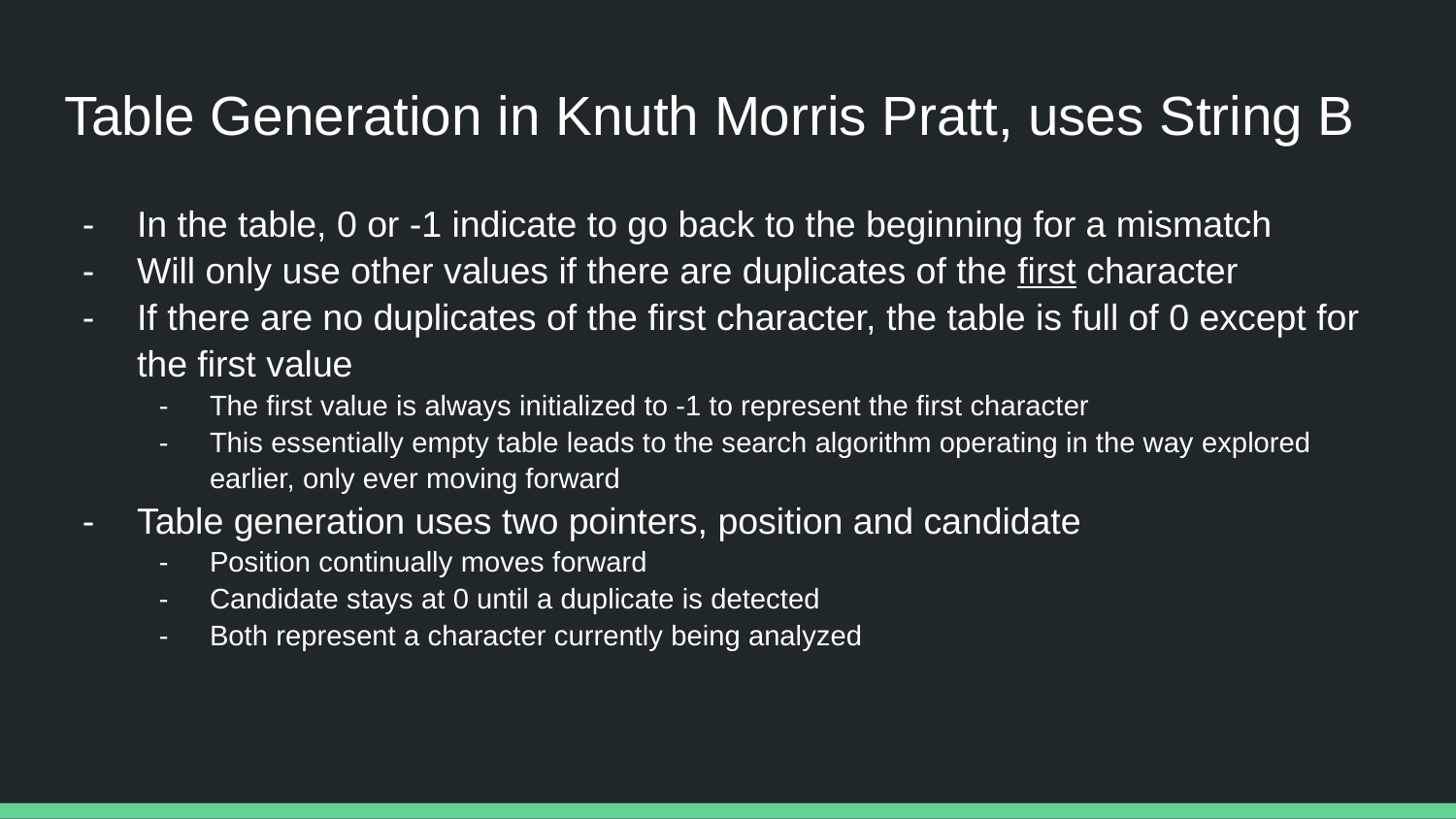

# Table Generation in Knuth Morris Pratt, uses String B
In the table, 0 or -1 indicate to go back to the beginning for a mismatch
Will only use other values if there are duplicates of the first character
If there are no duplicates of the first character, the table is full of 0 except for the first value
The first value is always initialized to -1 to represent the first character
This essentially empty table leads to the search algorithm operating in the way explored earlier, only ever moving forward
Table generation uses two pointers, position and candidate
Position continually moves forward
Candidate stays at 0 until a duplicate is detected
Both represent a character currently being analyzed